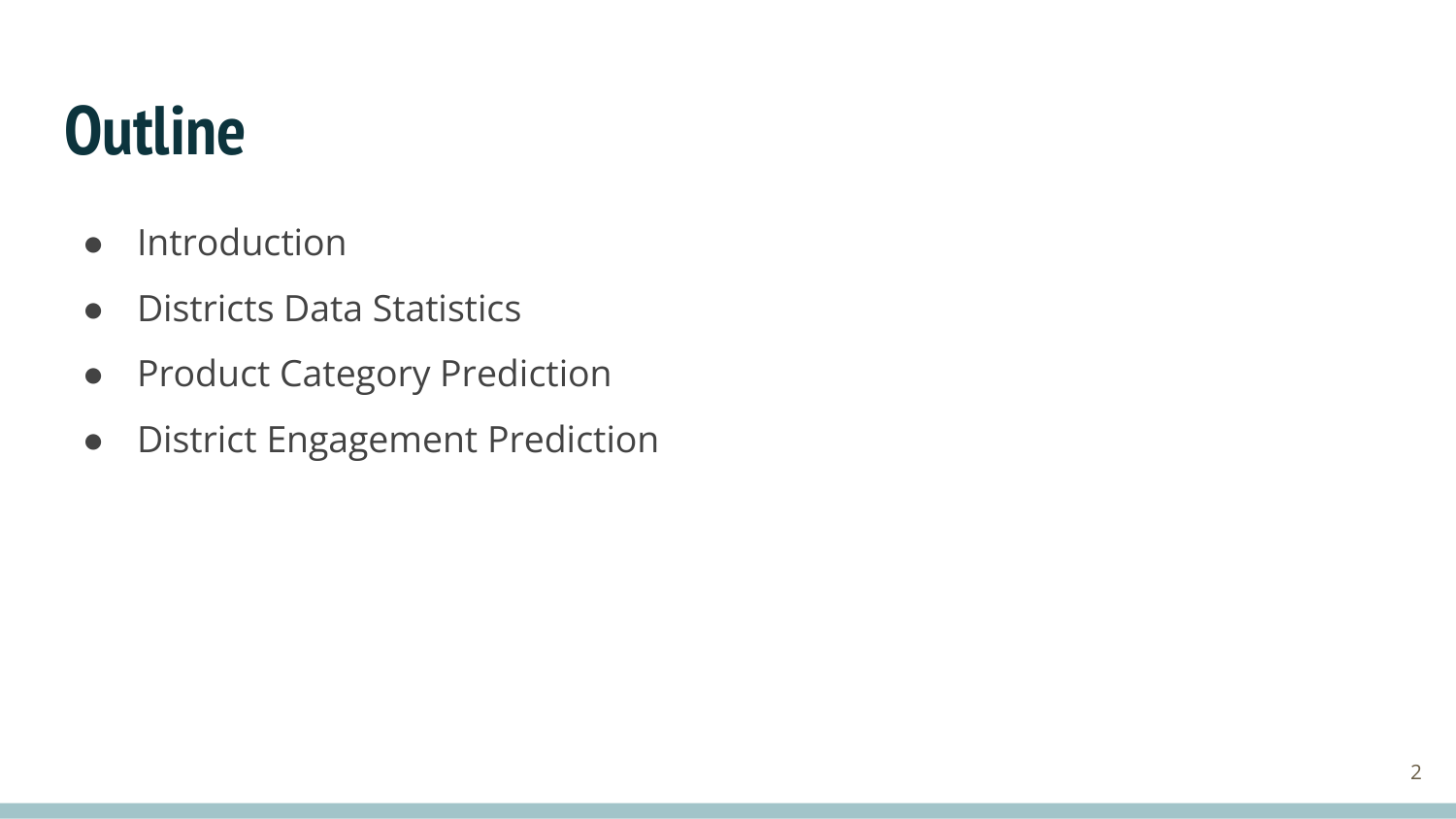

# Outline
Introduction
Districts Data Statistics
Product Category Prediction
District Engagement Prediction
2